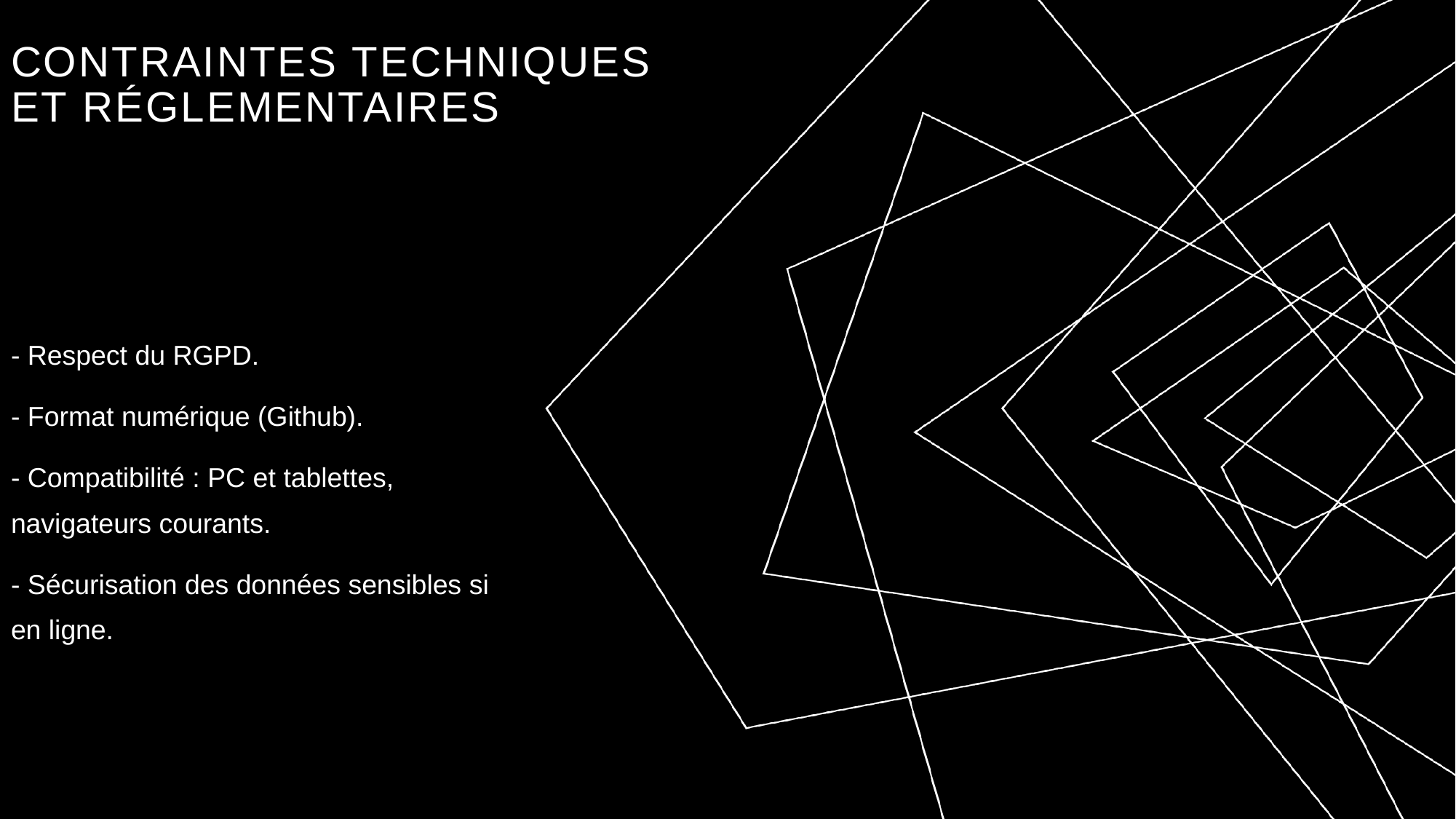

# Contraintes techniques et réglementaires
- Respect du RGPD.
- Format numérique (Github).
- Compatibilité : PC et tablettes, navigateurs courants.
- Sécurisation des données sensibles si en ligne.